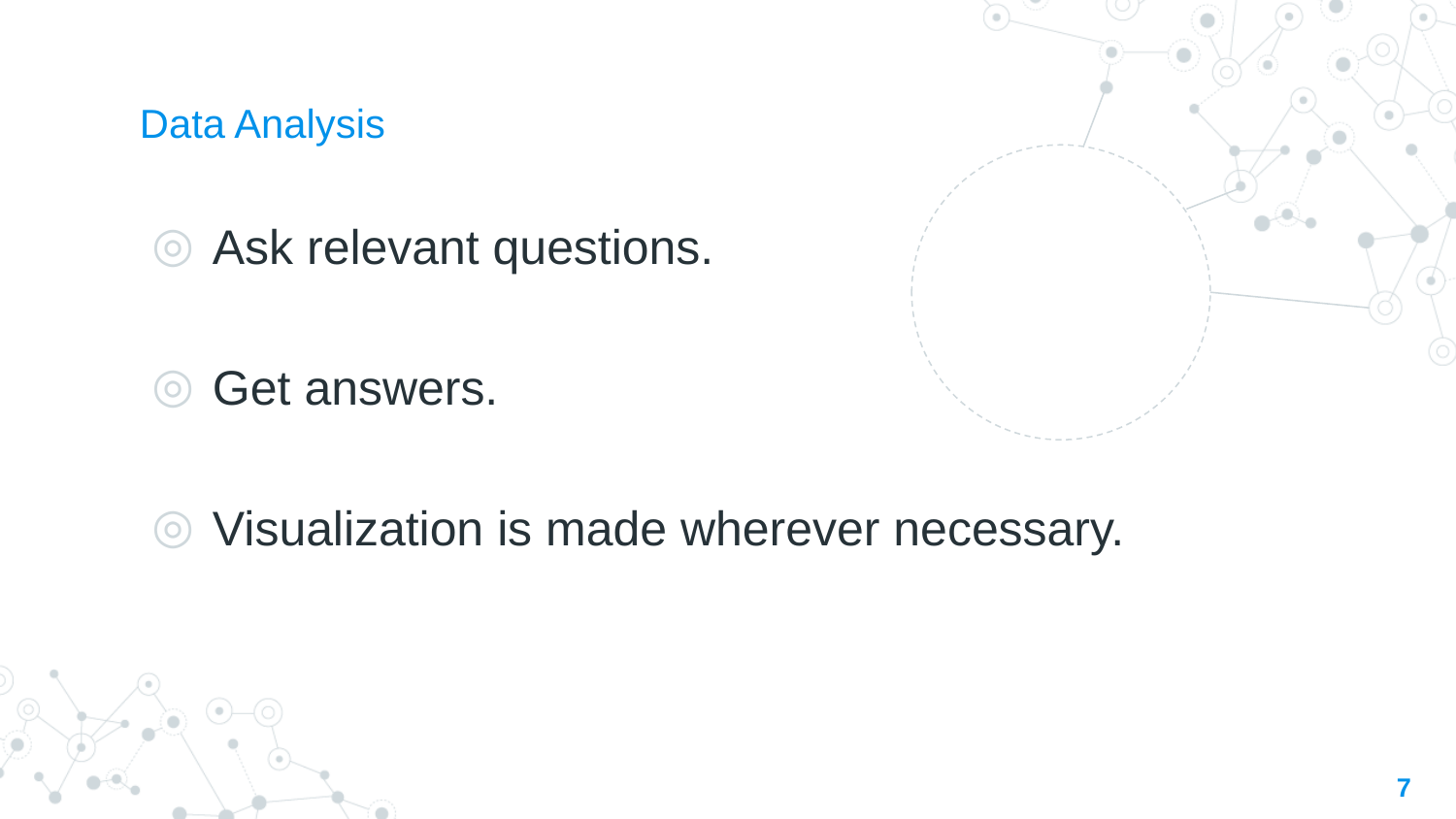

# Data Analysis

Ask relevant questions.

Get answers.

Visualization is made wherever necessary.
7